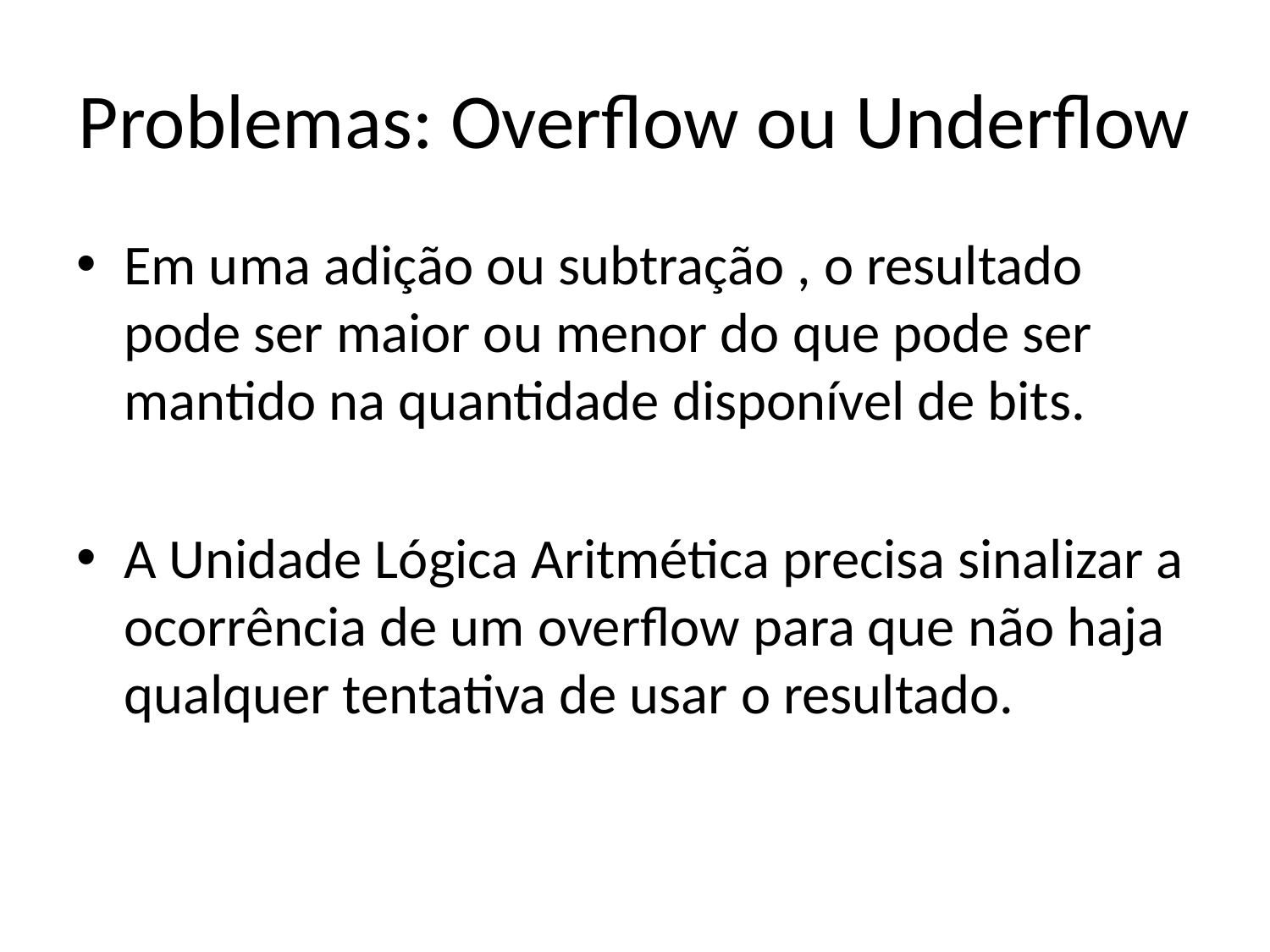

# Problemas: Overflow ou Underflow
Em uma adição ou subtração , o resultado pode ser maior ou menor do que pode ser mantido na quantidade disponível de bits.

A Unidade Lógica Aritmética precisa sinalizar a ocorrência de um overflow para que não haja qualquer tentativa de usar o resultado.